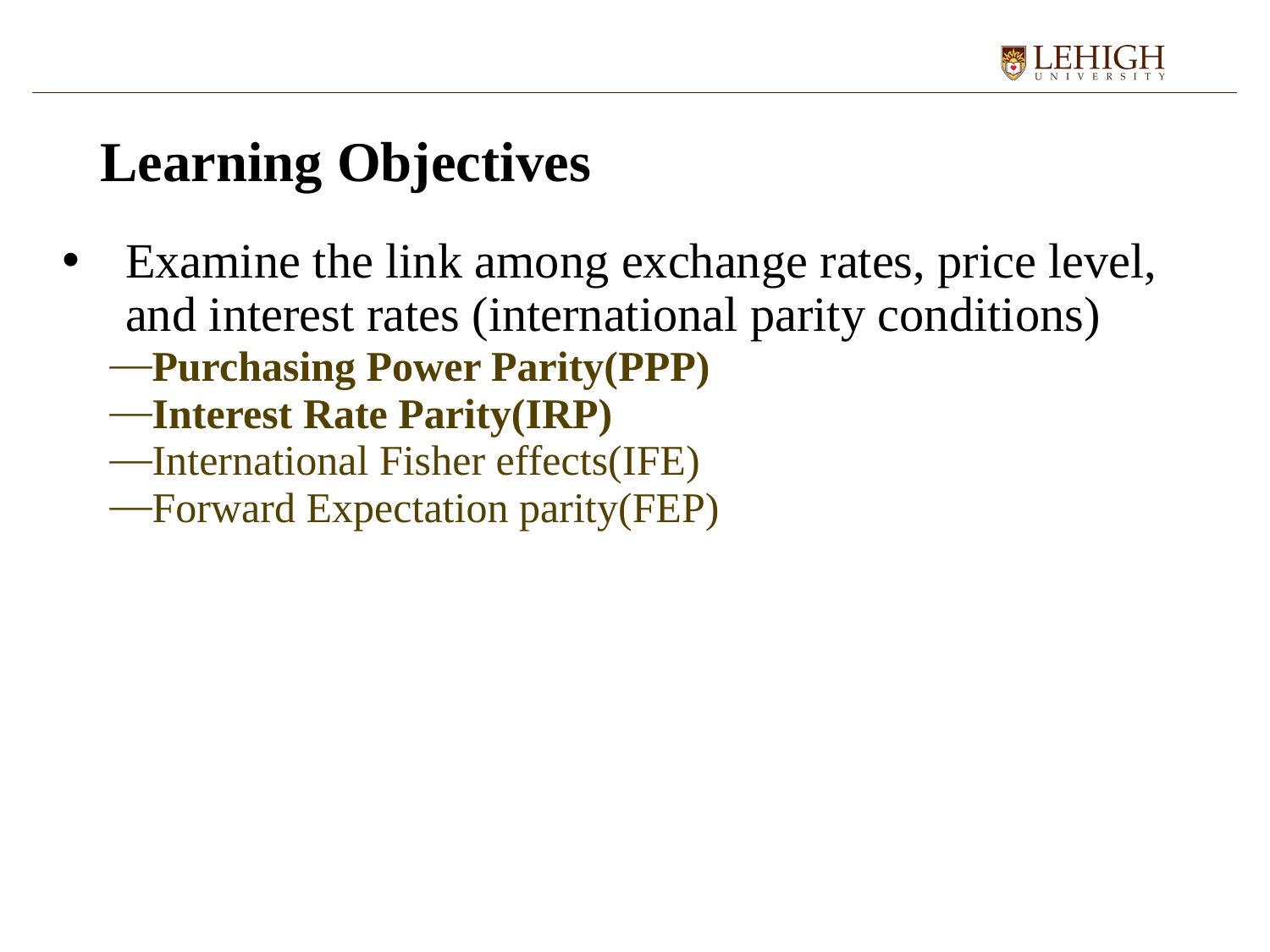

# Learning Objectives
Examine the link among exchange rates, price level, and interest rates (international parity conditions)
Purchasing Power Parity(PPP)
Interest Rate Parity(IRP)
International Fisher effects(IFE)
Forward Expectation parity(FEP)